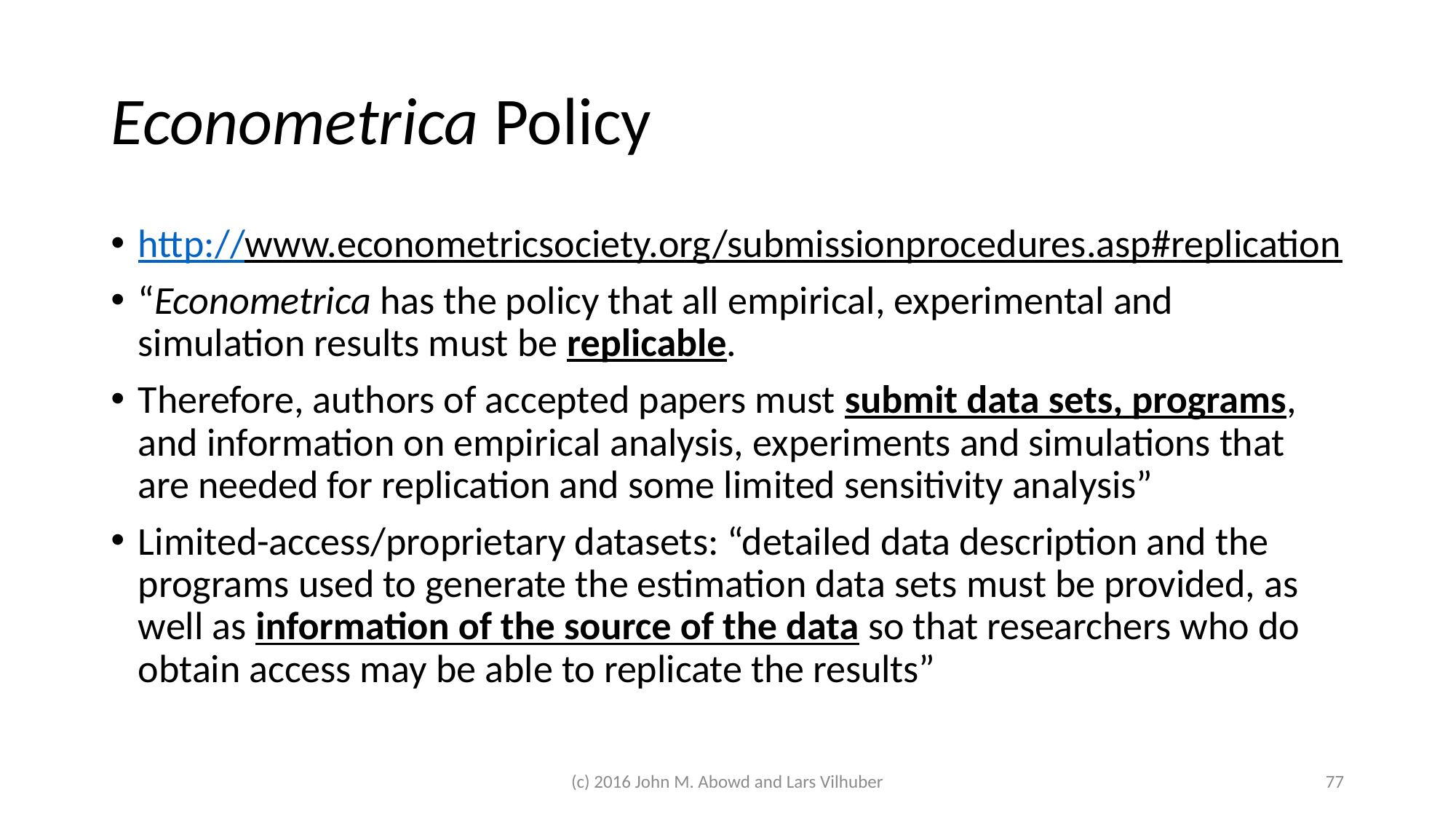

# Econometrica Policy
http://www.econometricsociety.org/submissionprocedures.asp#replication
“Econometrica has the policy that all empirical, experimental and simulation results must be replicable.
Therefore, authors of accepted papers must submit data sets, programs, and information on empirical analysis, experiments and simulations that are needed for replication and some limited sensitivity analysis”
Limited-access/proprietary datasets: “detailed data description and the programs used to generate the estimation data sets must be provided, as well as information of the source of the data so that researchers who do obtain access may be able to replicate the results”
(c) 2016 John M. Abowd and Lars Vilhuber
77